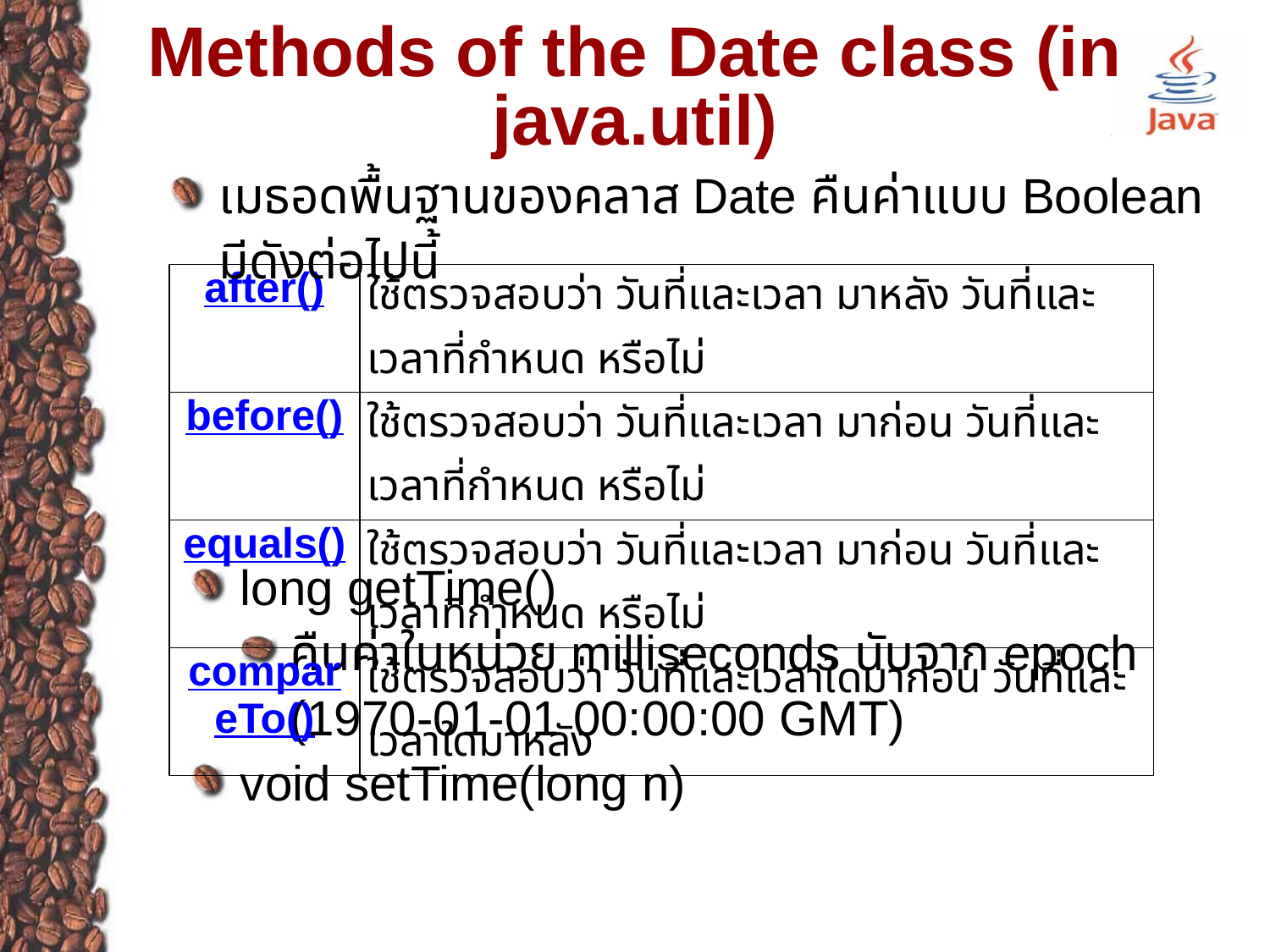

# Methods of the Date class (in java.util)
เมธอดพื้นฐานของคลาส Date คืนค่าแบบ Boolean มีดังต่อไปนี้
| after() | ใช้ตรวจสอบว่า วันที่และเวลา มาหลัง วันที่และเวลาที่กำหนด หรือไม่ |
| --- | --- |
| before() | ใช้ตรวจสอบว่า วันที่และเวลา มาก่อน วันที่และเวลาที่กำหนด หรือไม่ |
| equals() | ใช้ตรวจสอบว่า วันที่และเวลา มาก่อน วันที่และเวลาที่กำหนด หรือไม่ |
| compareTo() | ใช้ตรวจสอบว่า วันที่และเวลาใดมาก่อน วันที่และเวลาใดมาหลัง |
long getTime()
คืนค่าในหน่วย milliseconds นับจาก epoch
(1970-01-01 00:00:00 GMT)
void setTime(long n)